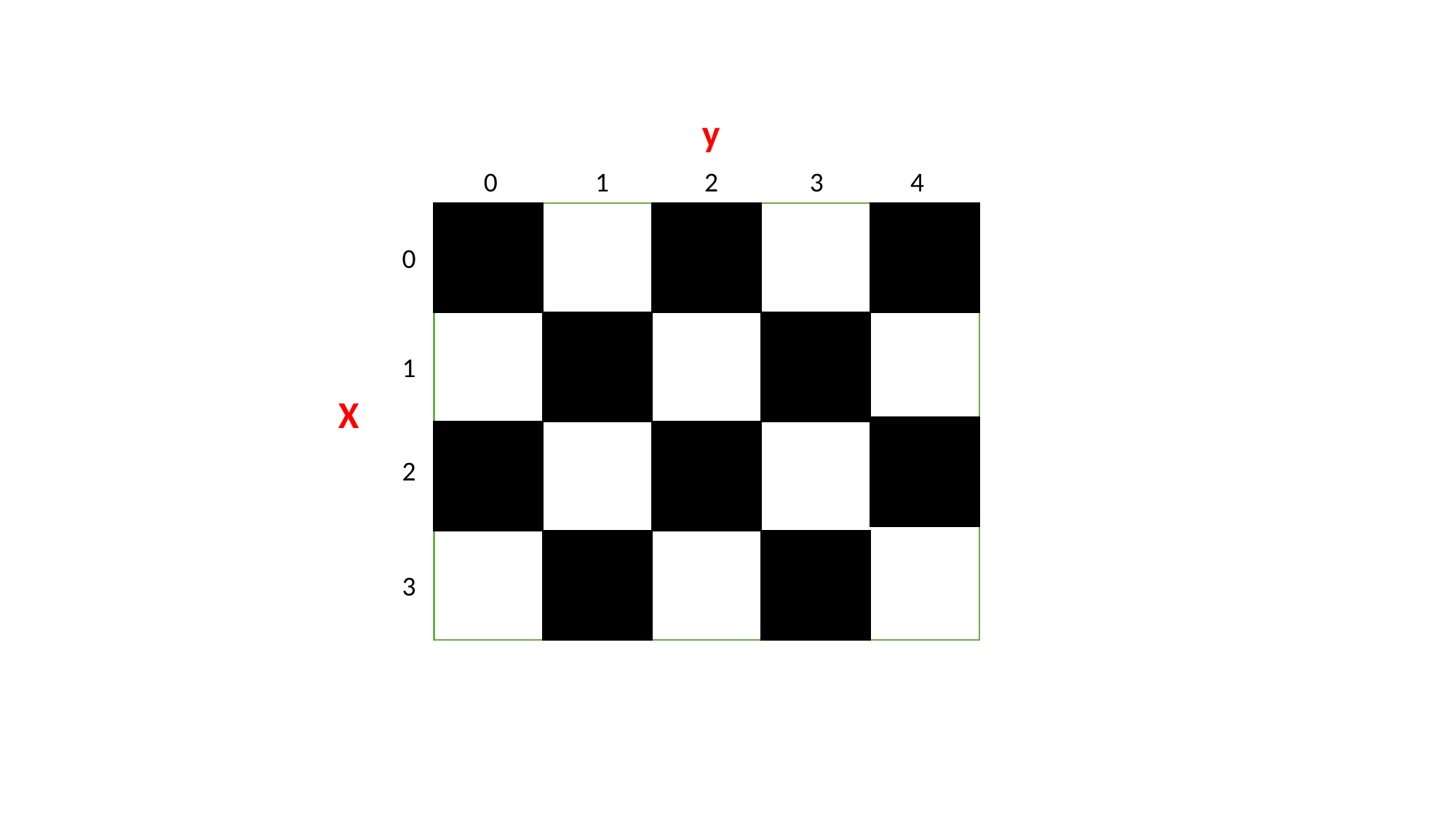

y
0
1
2
3
4

0

1
X

2

3